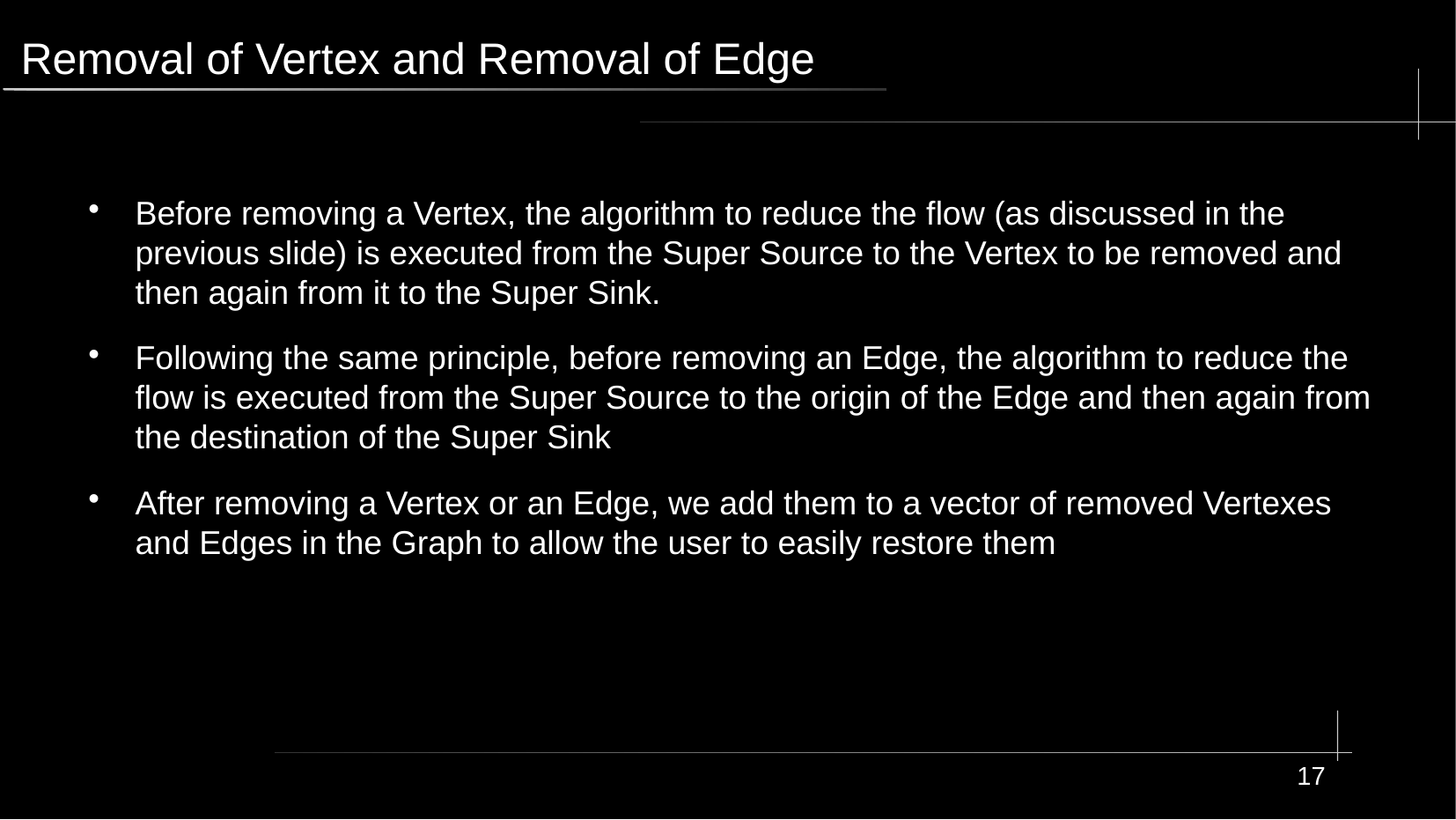

# Removal of Vertex and Removal of Edge
Before removing a Vertex, the algorithm to reduce the flow (as discussed in the previous slide) is executed from the Super Source to the Vertex to be removed and then again from it to the Super Sink.
Following the same principle, before removing an Edge, the algorithm to reduce the flow is executed from the Super Source to the origin of the Edge and then again from the destination of the Super Sink
After removing a Vertex or an Edge, we add them to a vector of removed Vertexes and Edges in the Graph to allow the user to easily restore them
17